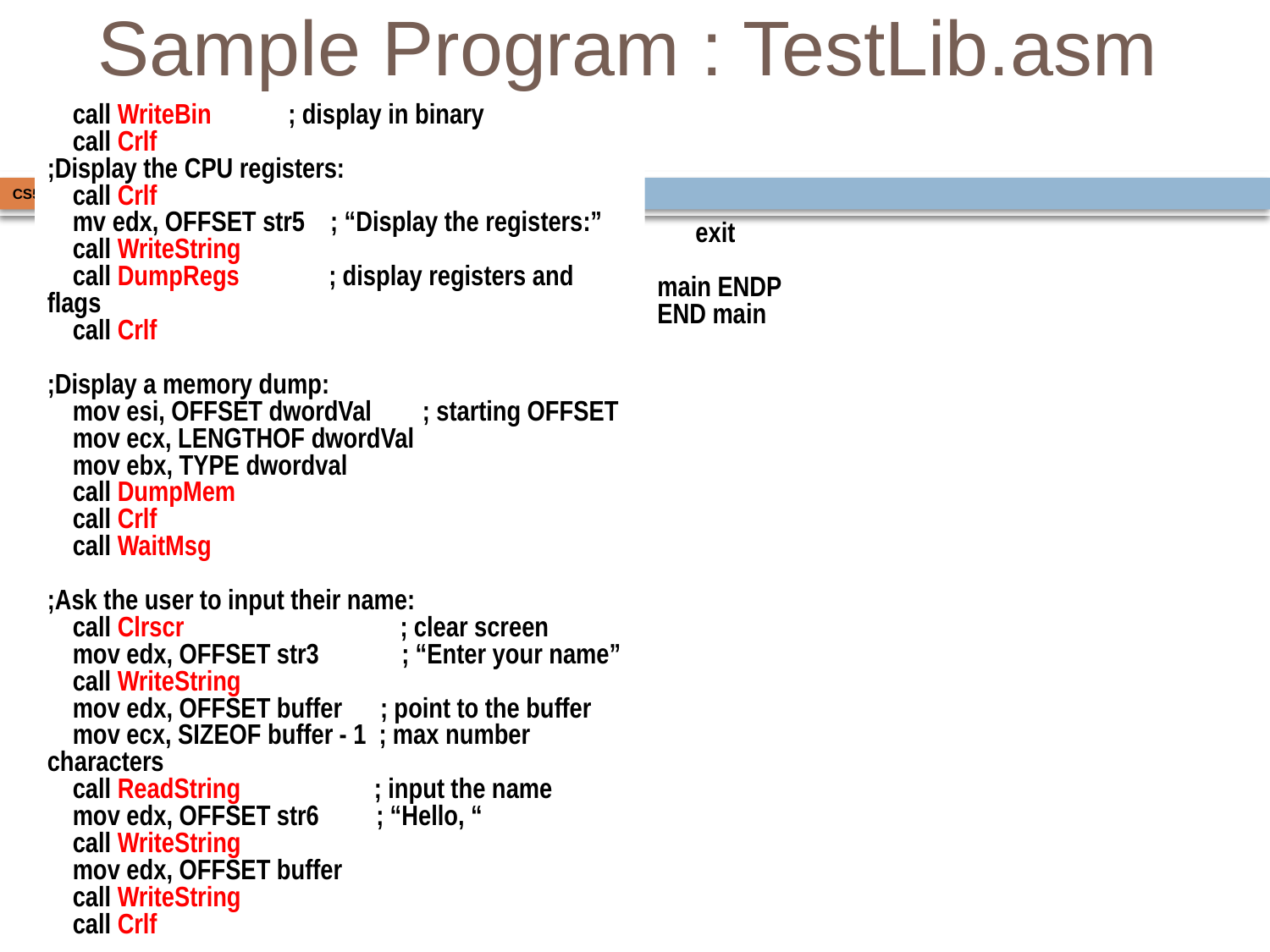

# Sample Program : TestLib.asm
    call WriteBin            ; display in binary
    call Crlf
;Display the CPU registers:
    call Crlf
    mv edx, OFFSET str5    ; “Display the registers:”
    call WriteString
    call DumpRegs              ; display registers and flags
    call Crlf

;Display a memory dump:
    mov esi, OFFSET dwordVal        ; starting OFFSET
    mov ecx, LENGTHOF dwordVal
    mov ebx, TYPE dwordval
    call DumpMem
    call Crlf
    call WaitMsg

;Ask the user to input their name:
    call Clrscr                                  ; clear screen
    mov edx, OFFSET str3             ; “Enter your name”
    call WriteString
    mov edx, OFFSET buffer      ; point to the buffer
    mov ecx, SIZEOF buffer - 1  ; max number characters
    call ReadString                     ; input the name
    mov edx, OFFSET str6         ; “Hello, “
    call WriteString
    mov edx, OFFSET buffer
    call WriteString
    call Crlf
CS5-18
      exit

main ENDP
END main